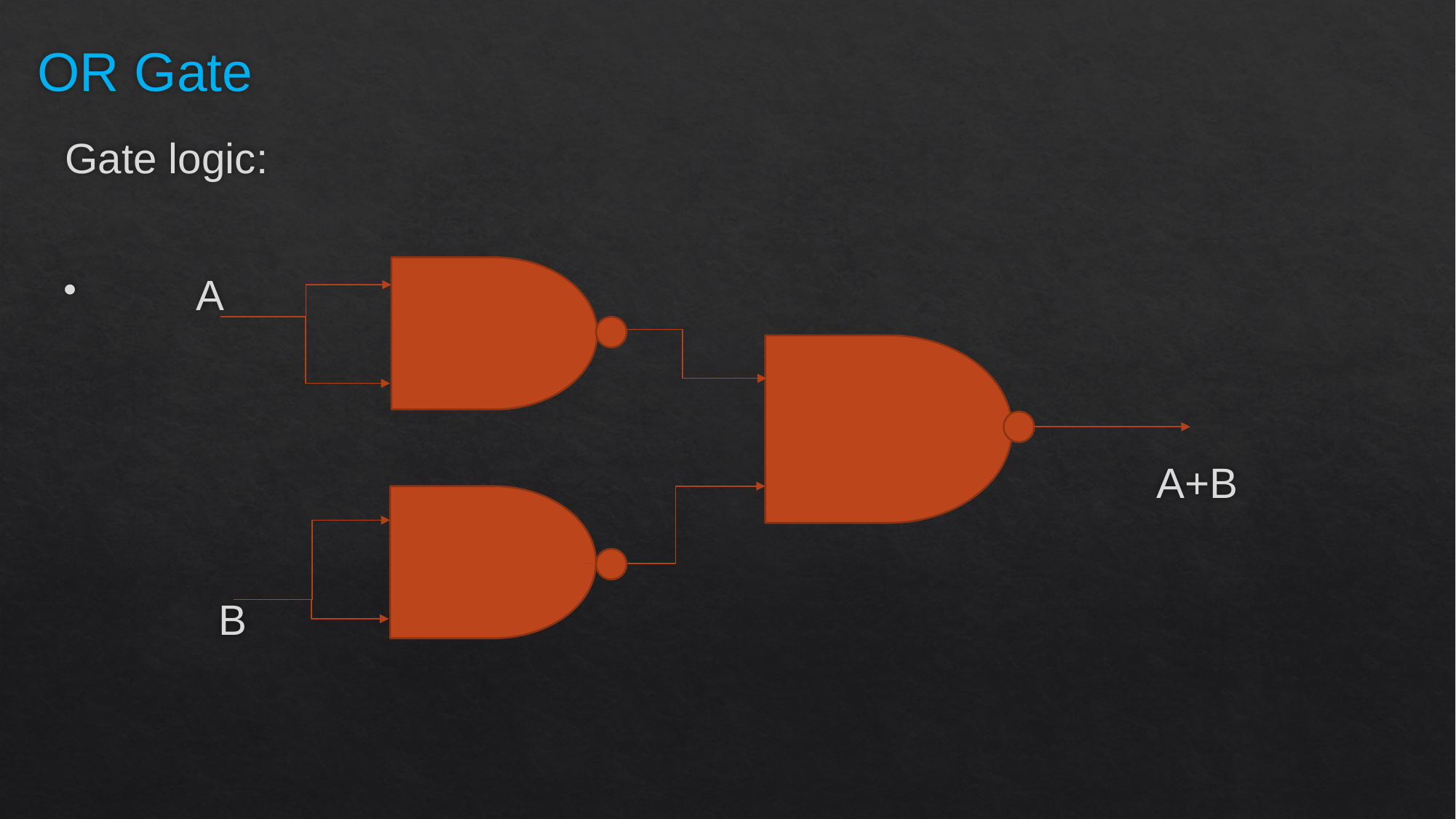

# OR Gate
Gate logic:

        A

																					A+B

             B